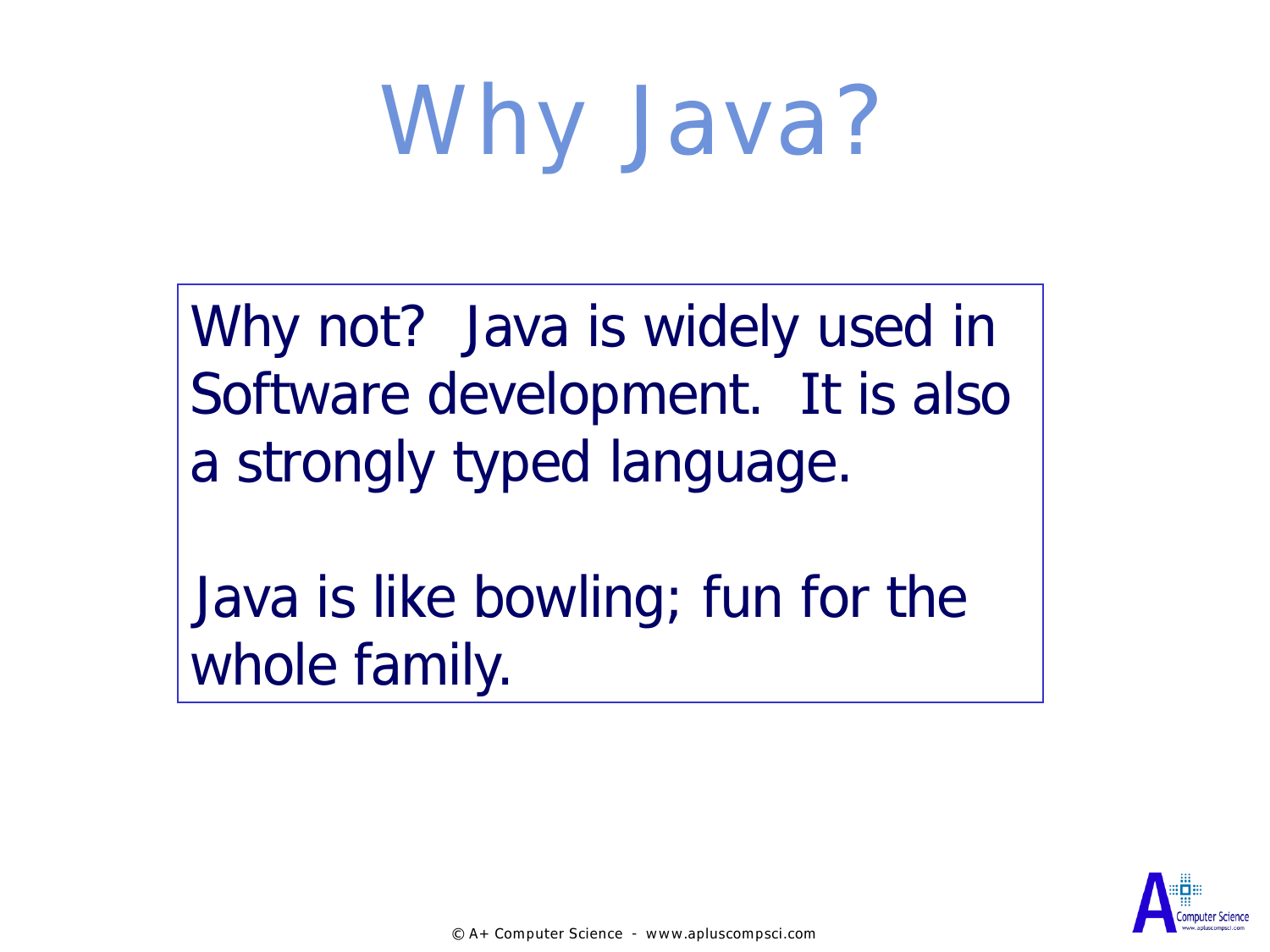

Why Java?
Why not?  Java is widely used in
Software development.  It is also
a strongly typed language.
Java is like bowling; fun for the
whole family.

© A+ Computer Science  -  www.apluscompsci.com